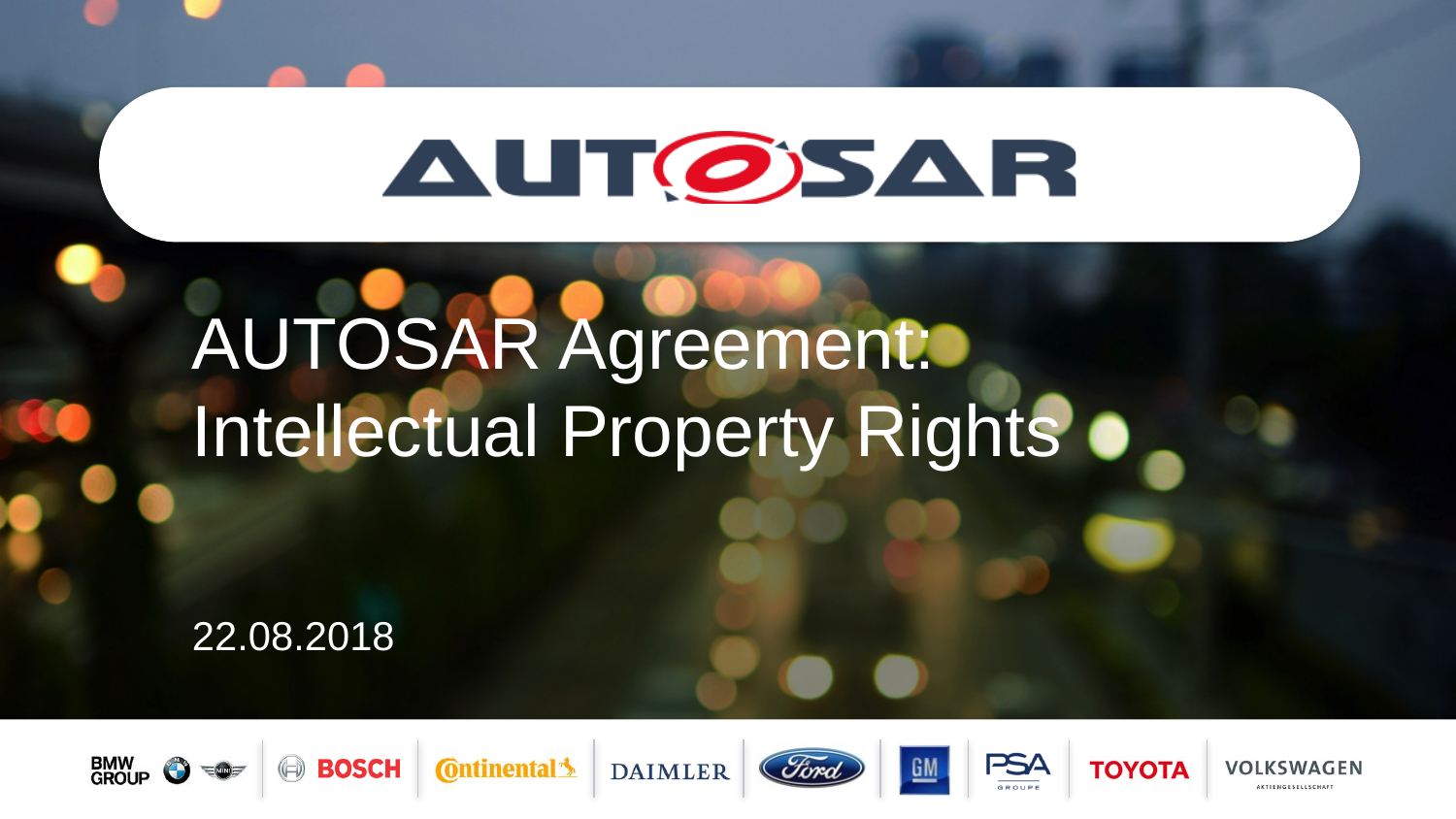

# AUTOSAR Agreement: Intellectual Property Rights

22.08.2018
- AUTOSAR Confidential -